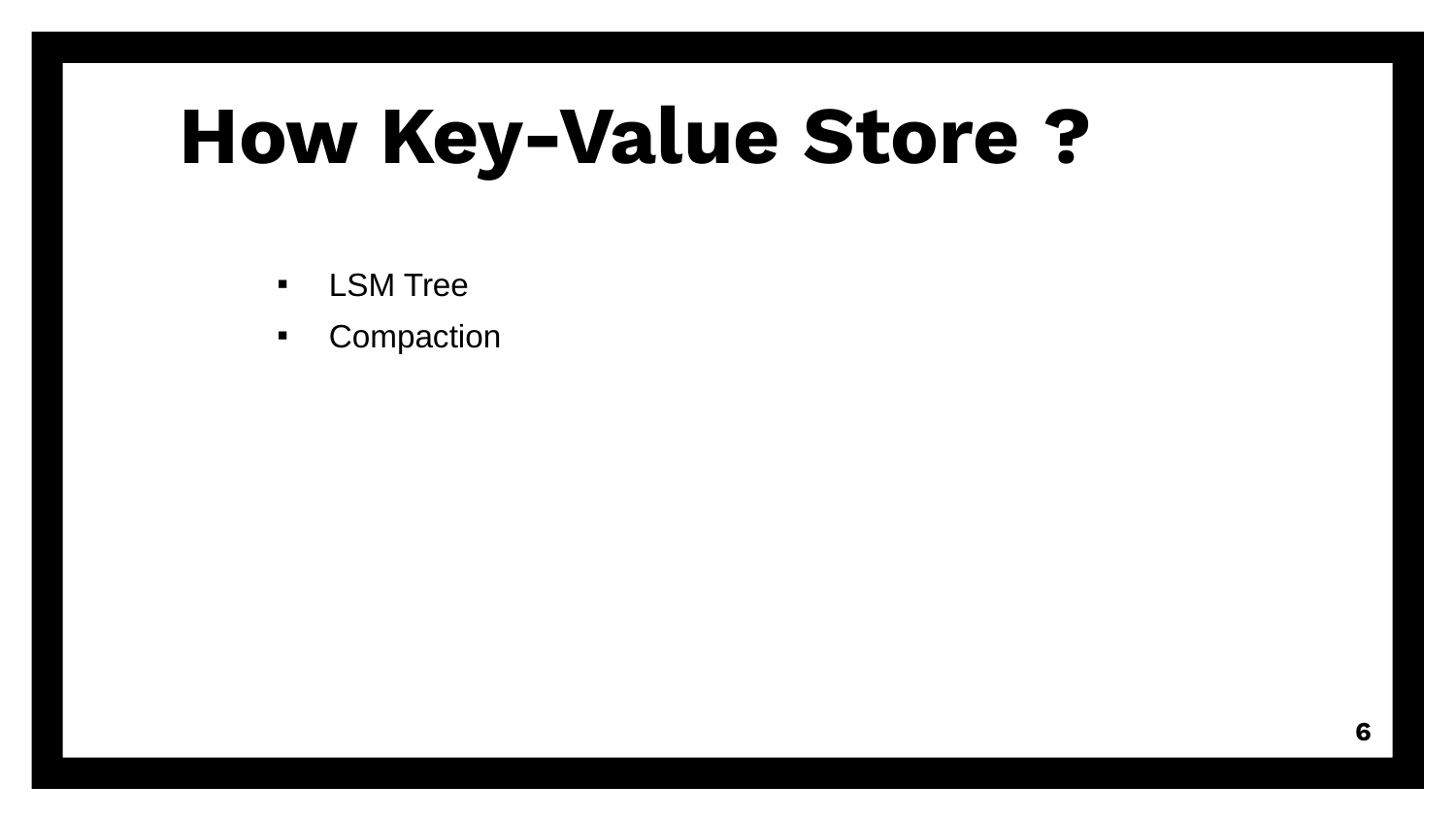

How Key-Value Store ?
LSM Tree
Compaction
6